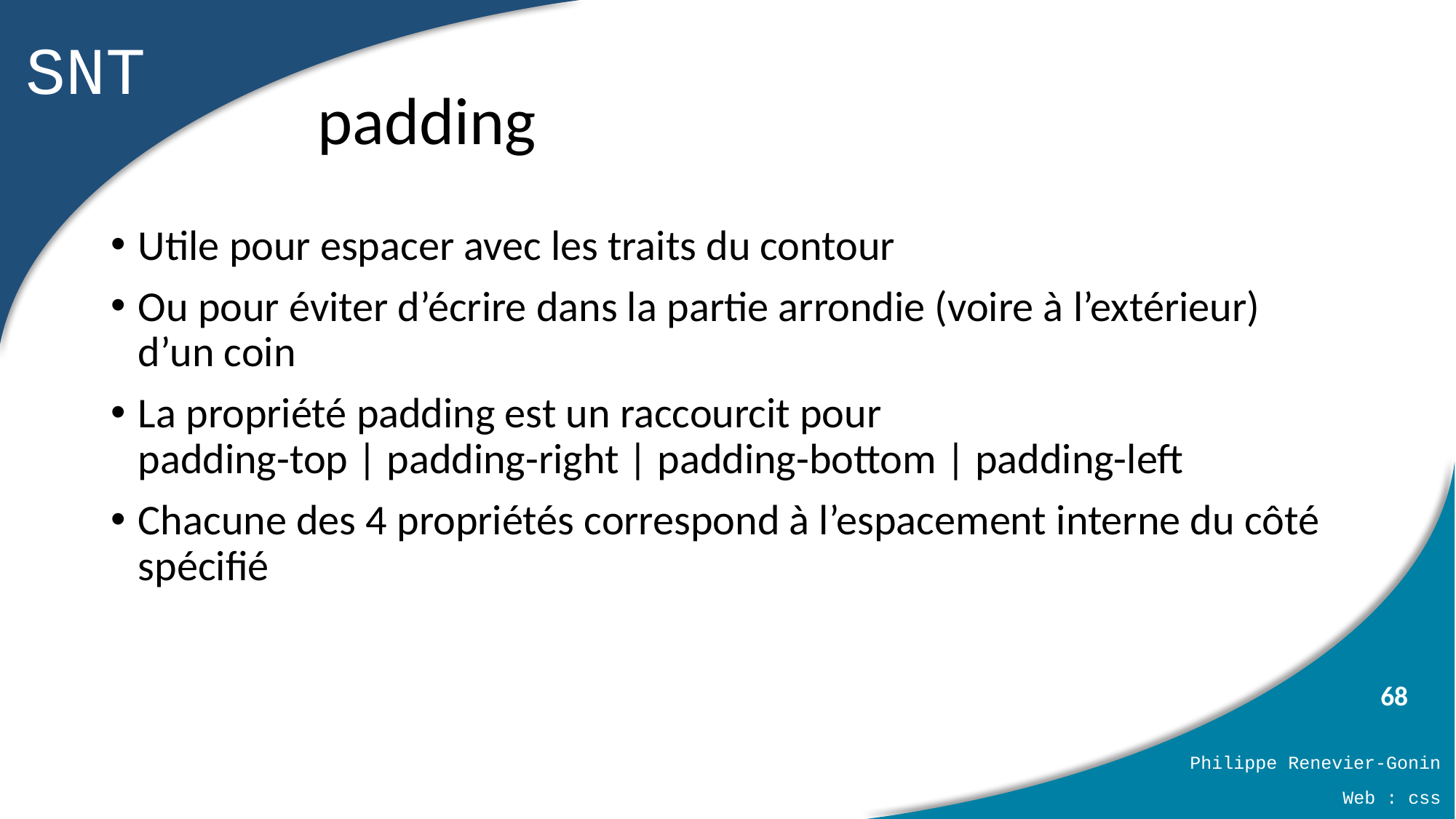

# padding
Utile pour espacer avec les traits du contour
Ou pour éviter d’écrire dans la partie arrondie (voire à l’extérieur) d’un coin
La propriété padding est un raccourcit pour
padding-top | padding-right | padding-bottom | padding-left
Chacune des 4 propriétés correspond à l’espacement interne du côté spécifié